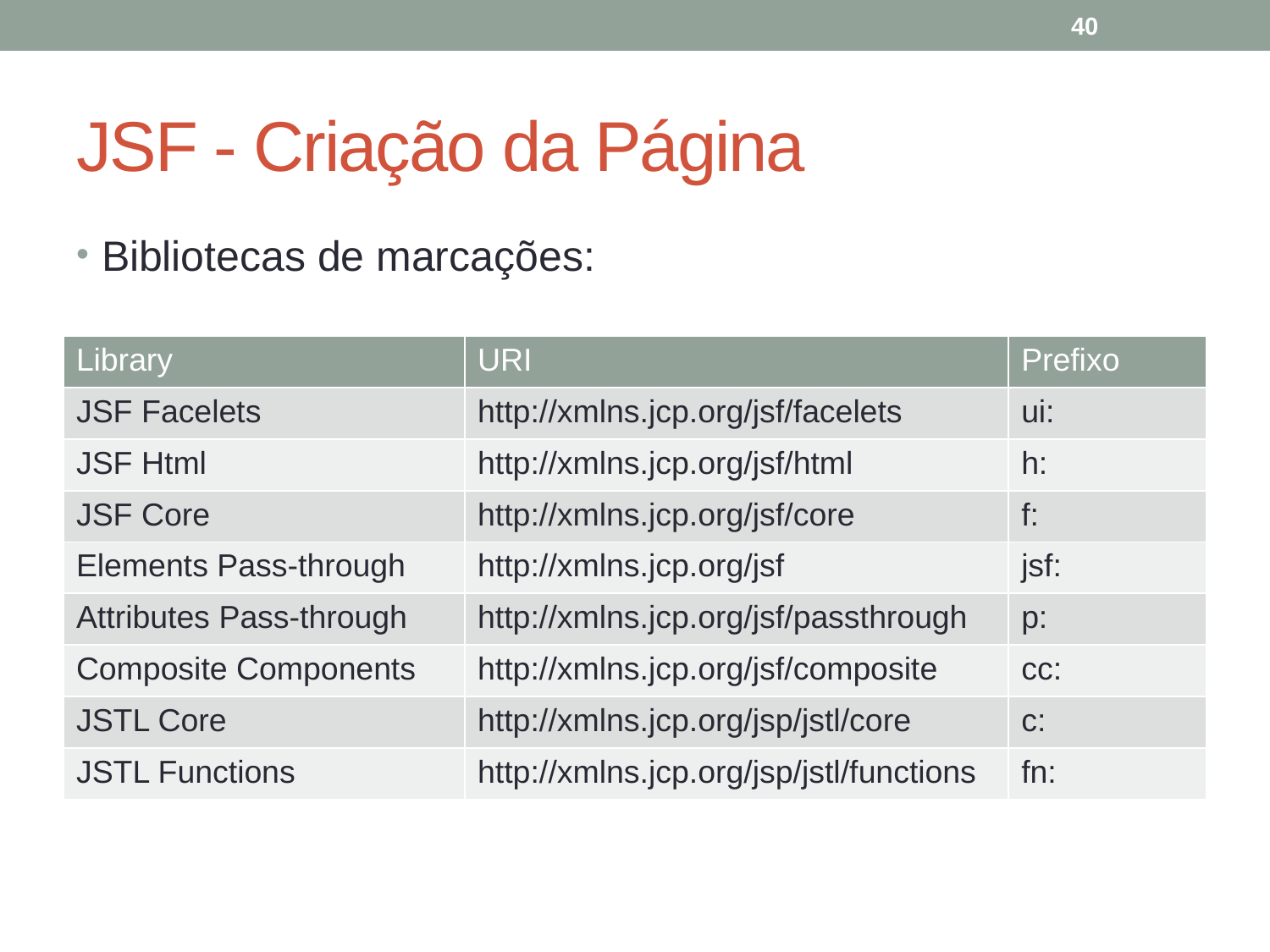

40
# JSF - Criação da Página
Bibliotecas de marcações:
| Library | URI | Prefixo |
| --- | --- | --- |
| JSF Facelets | http://xmlns.jcp.org/jsf/facelets | ui: |
| JSF Html | http://xmlns.jcp.org/jsf/html | h: |
| JSF Core | http://xmlns.jcp.org/jsf/core | f: |
| Elements Pass-through | http://xmlns.jcp.org/jsf | jsf: |
| Attributes Pass-through | http://xmlns.jcp.org/jsf/passthrough | p: |
| Composite Components | http://xmlns.jcp.org/jsf/composite | cc: |
| JSTL Core | http://xmlns.jcp.org/jsp/jstl/core | c: |
| JSTL Functions | http://xmlns.jcp.org/jsp/jstl/functions | fn: |